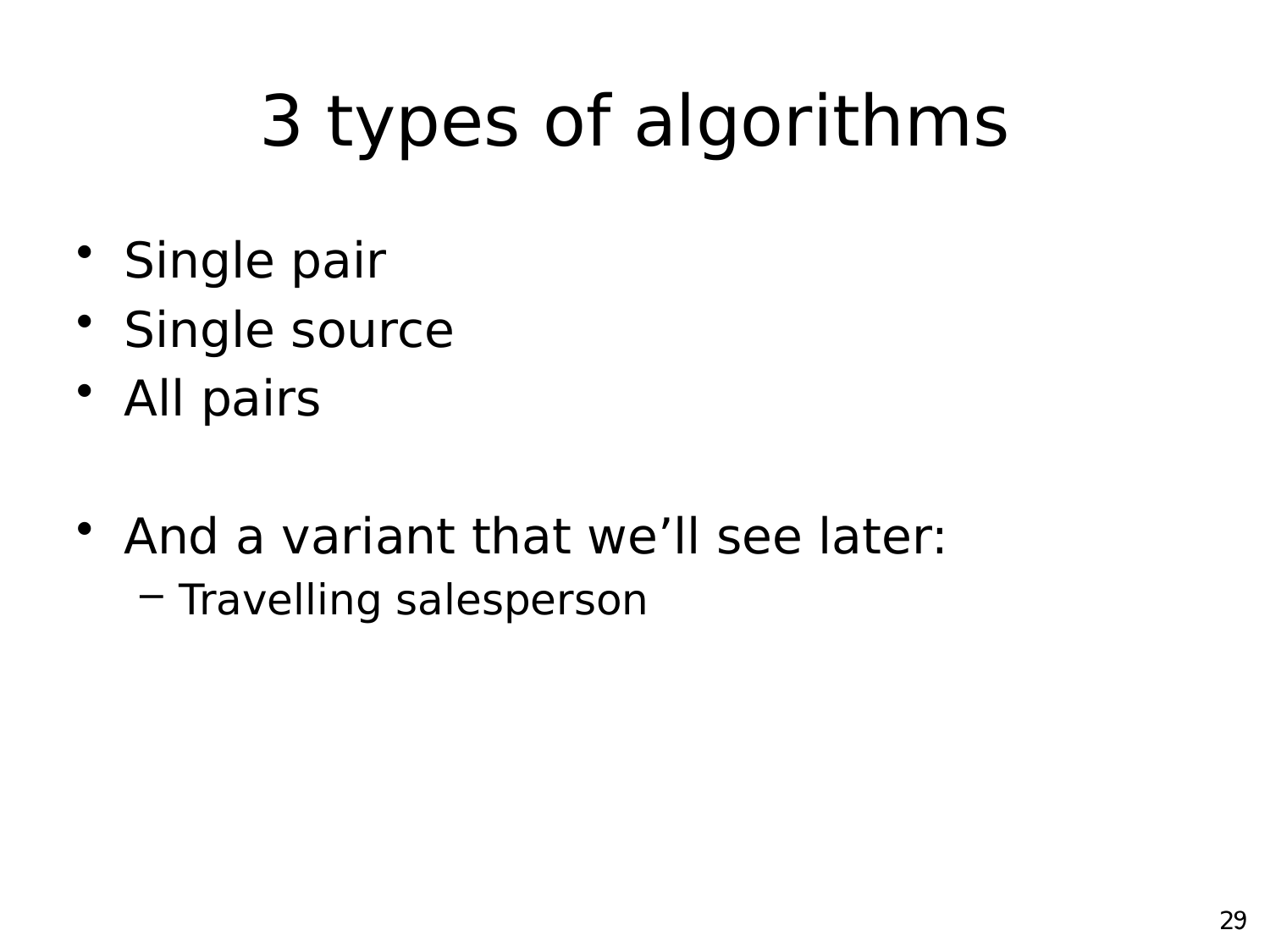

# 3 types of algorithms
Single pair
Single source
All pairs

And a variant that we’ll see later:
Travelling salesperson